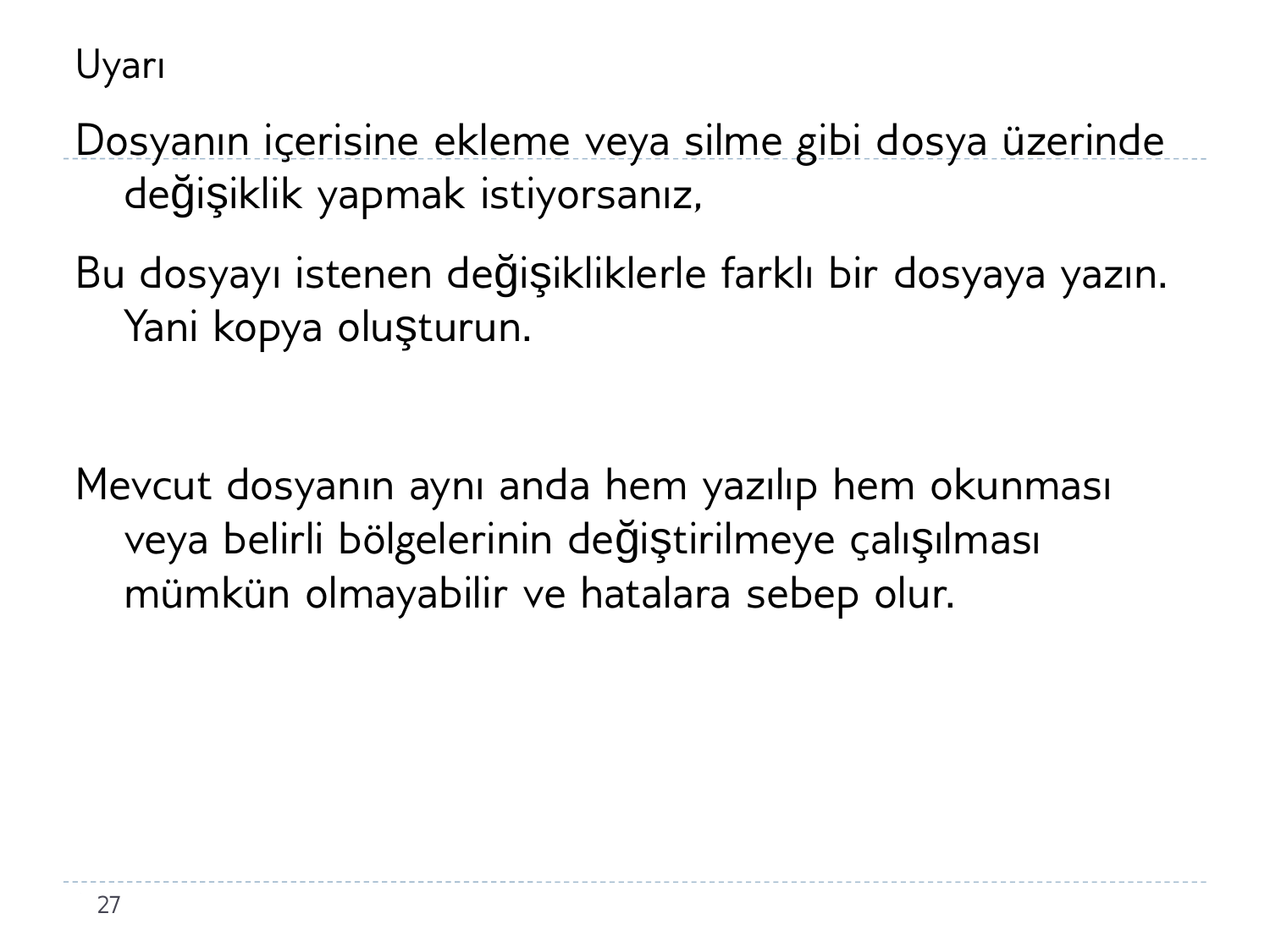

# Uyarı
Dosyanın içerisine ekleme veya silme gibi dosya üzerinde değişiklik yapmak istiyorsanız,
Bu dosyayı istenen değişikliklerle farklı bir dosyaya yazın. Yani kopya oluşturun.

Mevcut dosyanın aynı anda hem yazılıp hem okunması veya belirli bölgelerinin değiştirilmeye çalışılması mümkün olmayabilir ve hatalara sebep olur.

27